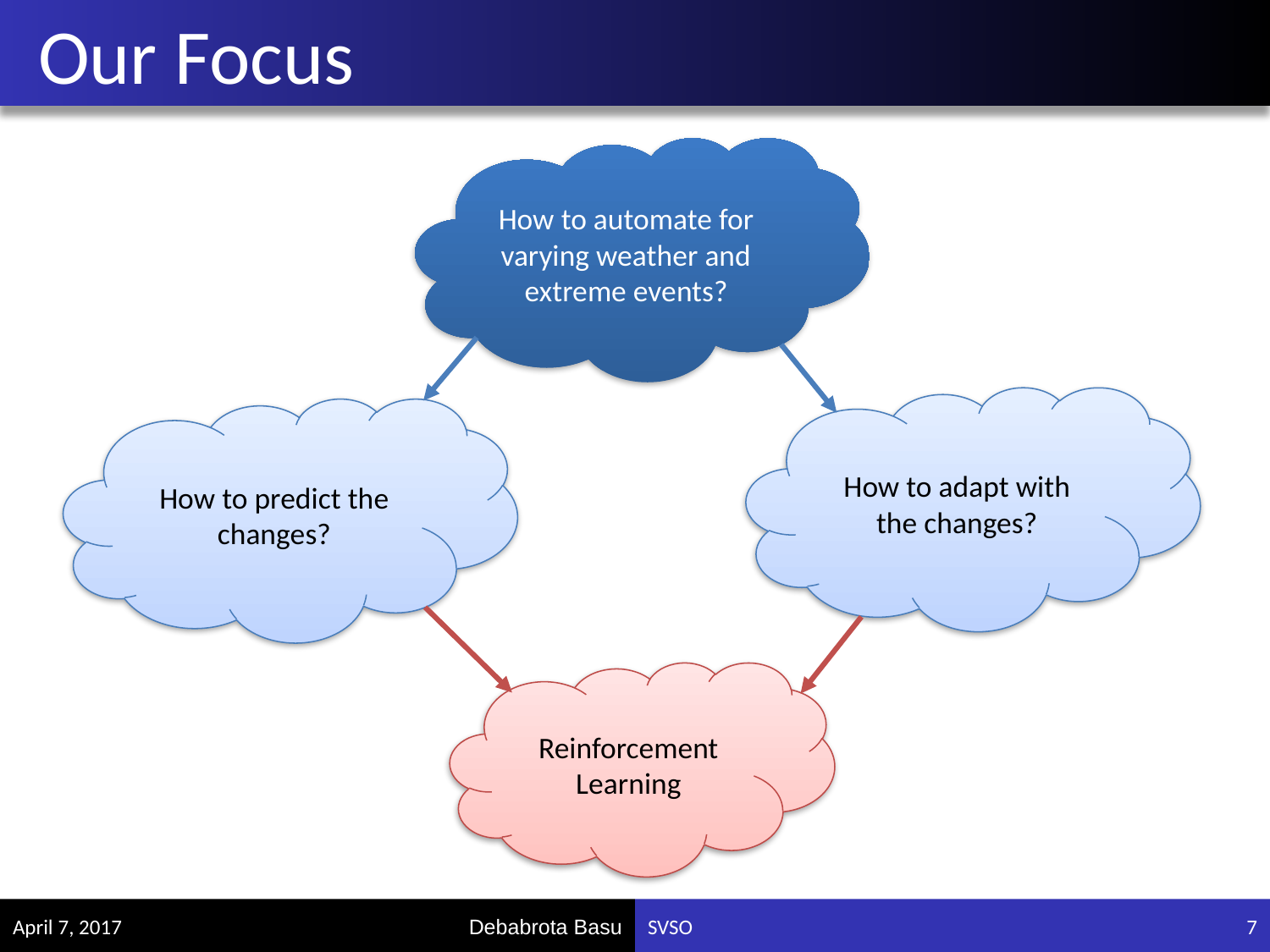

# Our Focus
How to automate for varying weather and extreme events?
How to adapt with the changes?
How to predict the changes?
Reinforcement Learning
April 7, 2017
SVSO
7